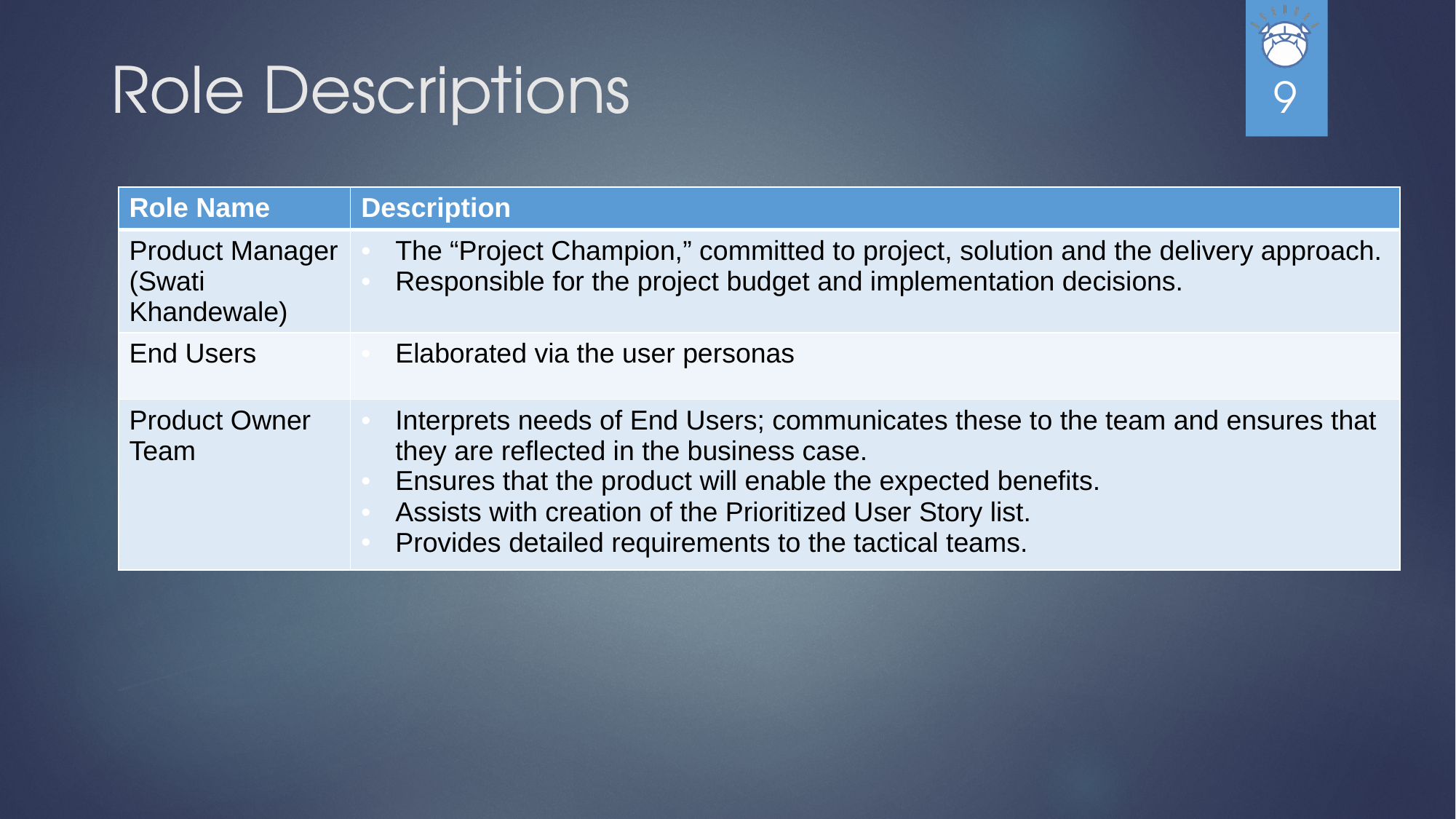

9
# Role Descriptions
| Role Name | Description |
| --- | --- |
| Product Manager (Swati Khandewale) | The “Project Champion,” committed to project, solution and the delivery approach. Responsible for the project budget and implementation decisions. |
| End Users | Elaborated via the user personas |
| Product Owner Team | Interprets needs of End Users; communicates these to the team and ensures that they are reflected in the business case. Ensures that the product will enable the expected benefits. Assists with creation of the Prioritized User Story list. Provides detailed requirements to the tactical teams. |